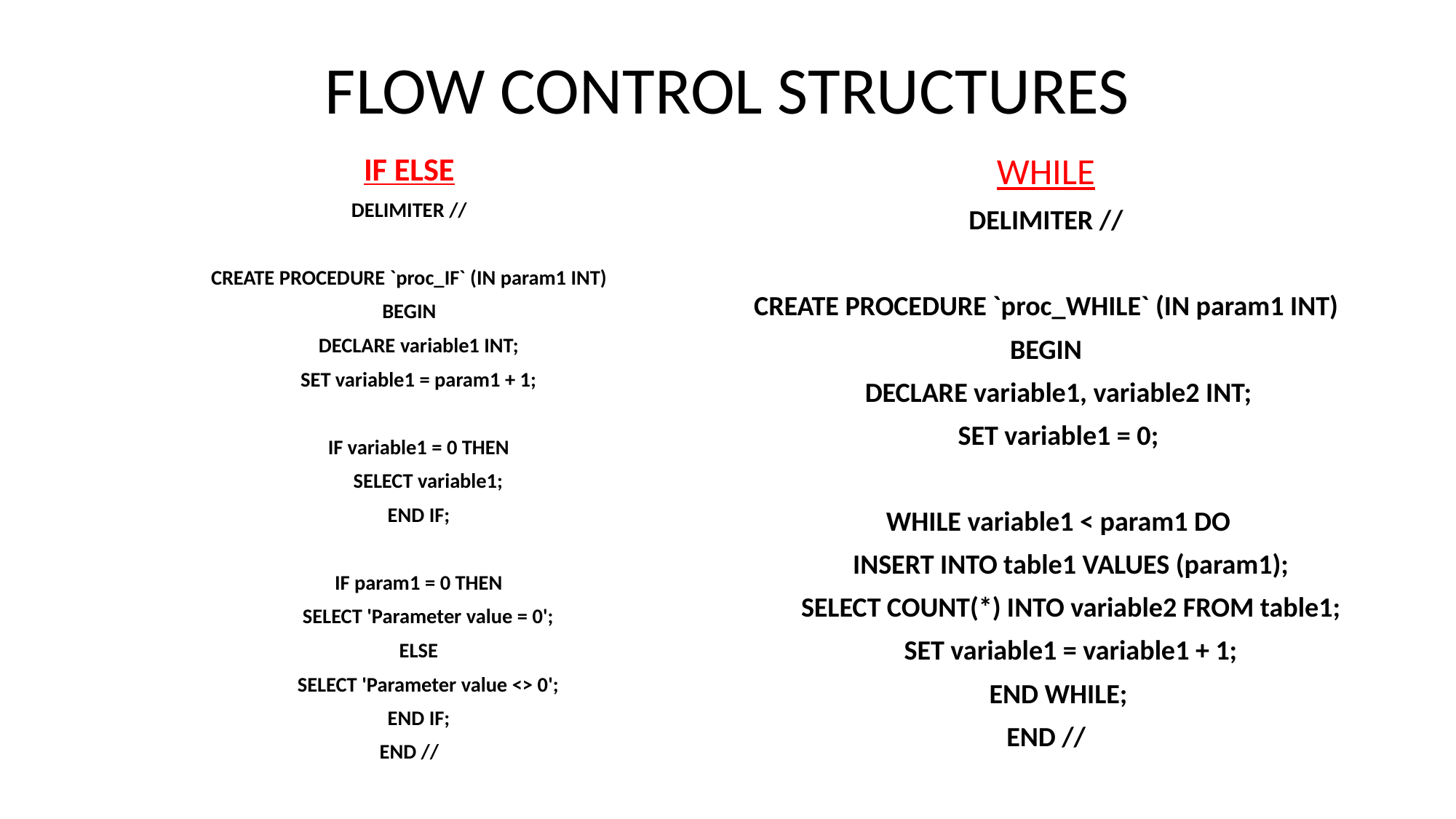

# FLOW CONTROL STRUCTURES
IF ELSE
DELIMITER //

CREATE PROCEDURE `proc_IF` (IN param1 INT)
BEGIN
    DECLARE variable1 INT;
    SET variable1 = param1 + 1;

    IF variable1 = 0 THEN
        SELECT variable1;
    END IF;

    IF param1 = 0 THEN
        SELECT 'Parameter value = 0';
    ELSE
        SELECT 'Parameter value <> 0';
    END IF;
END //
WHILE
DELIMITER //

CREATE PROCEDURE `proc_WHILE` (IN param1 INT)
BEGIN
    DECLARE variable1, variable2 INT;
    SET variable1 = 0;

    WHILE variable1 < param1 DO
        INSERT INTO table1 VALUES (param1);
        SELECT COUNT(*) INTO variable2 FROM table1;
        SET variable1 = variable1 + 1;
    END WHILE;
END //